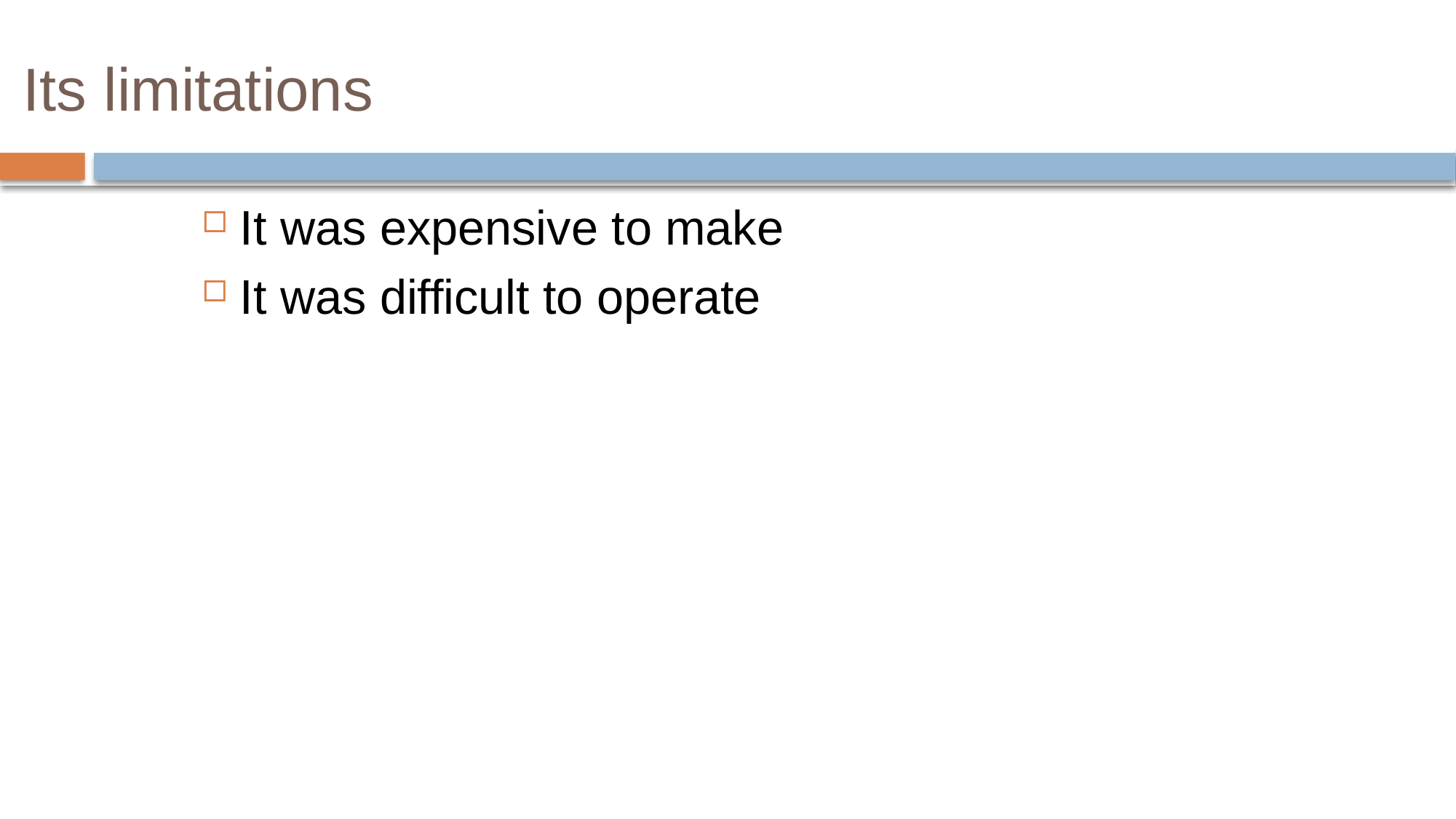

# Its limitations
It was expensive to make
It was difficult to operate